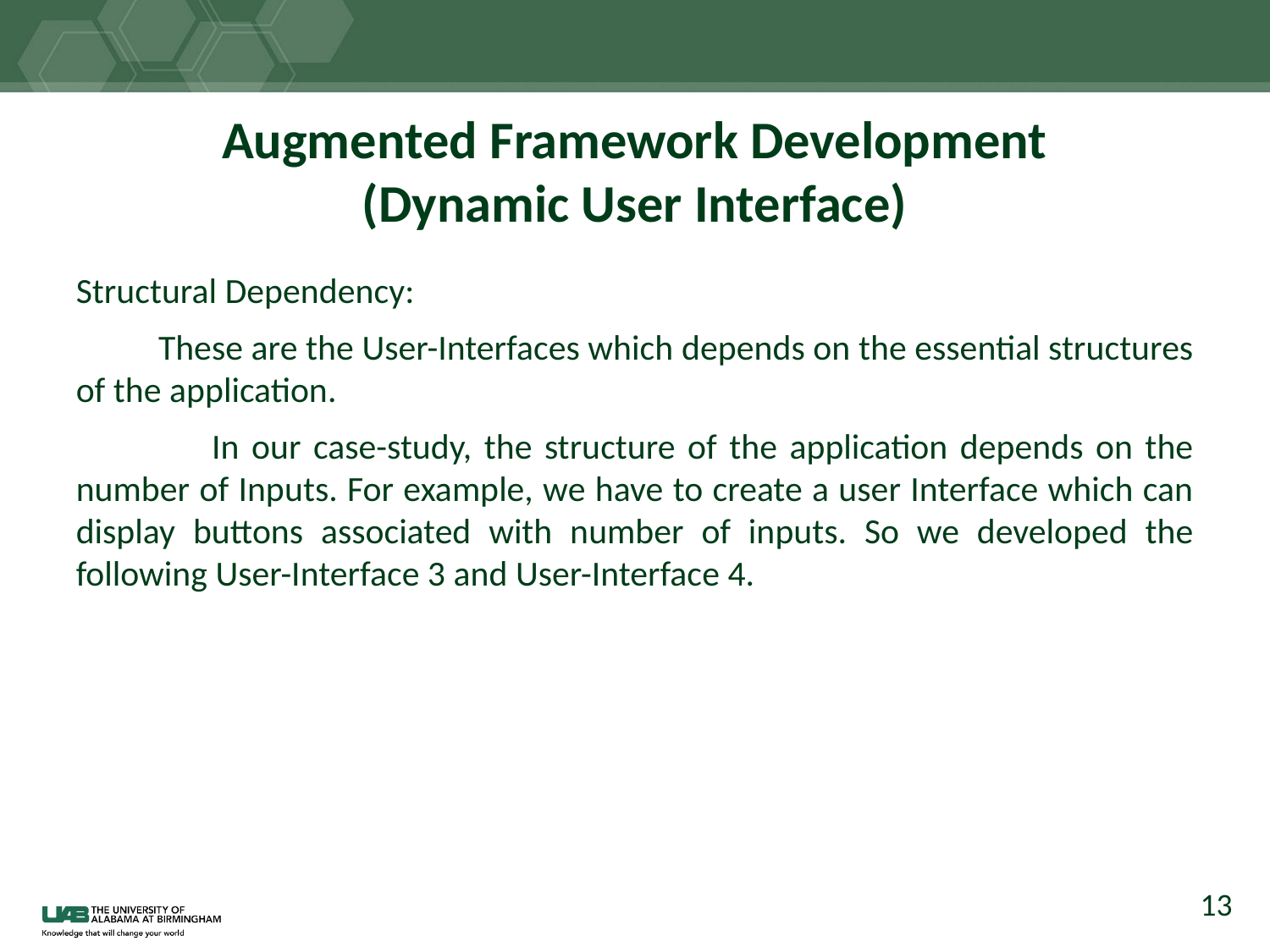

# Augmented Framework Development (Dynamic User Interface)
Structural Dependency:
          These are the User-Interfaces which depends on the essential structures of the application.
           In our case-study, the structure of the application depends on the number of Inputs. For example, we have to create a user Interface which can display buttons associated with number of inputs. So we developed the following User-Interface 3 and User-Interface 4.

13